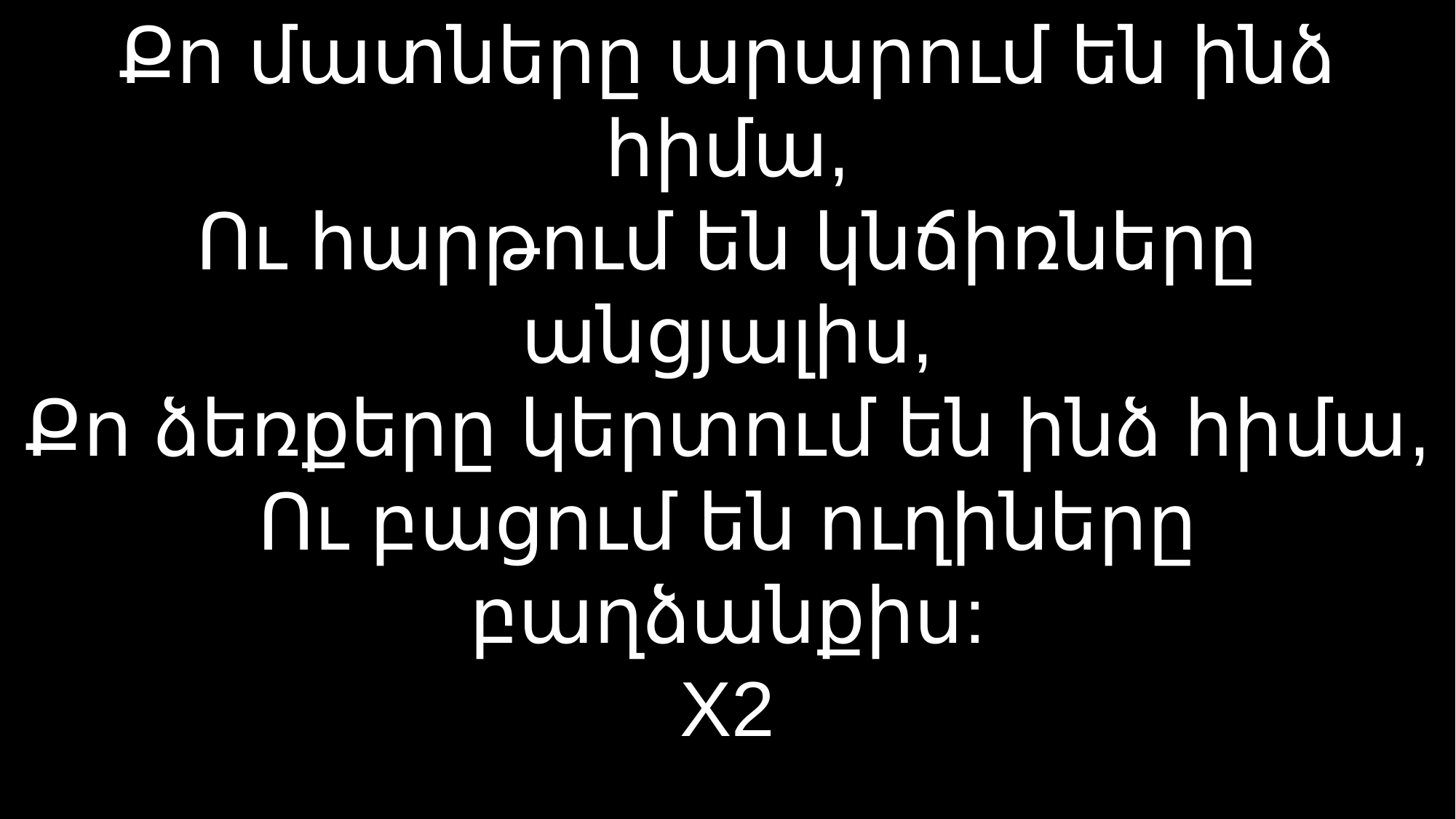

# Քո մատները արարում են ինձ հիմա, Ու հարթում են կնճիռները անցյալիս, Քո ձեռքերը կերտում են ինձ հիմա, Ու բացում են ուղիները բաղձանքիս: X2